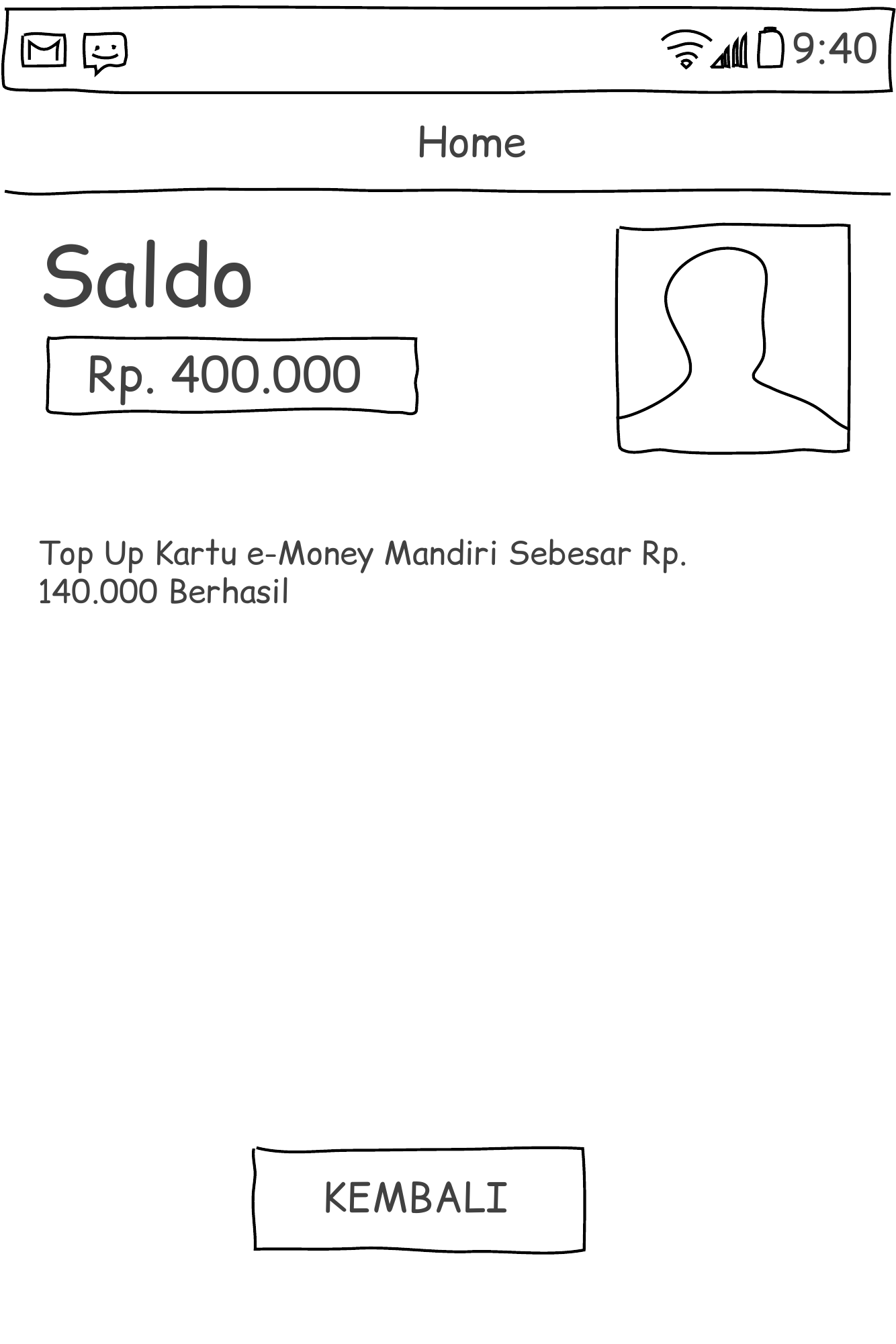

Home

Saldo
Rp. 400.000

Top Up Kartu e-Money Mandiri Sebesar Rp. 140.000 Berhasil

KEMBALI